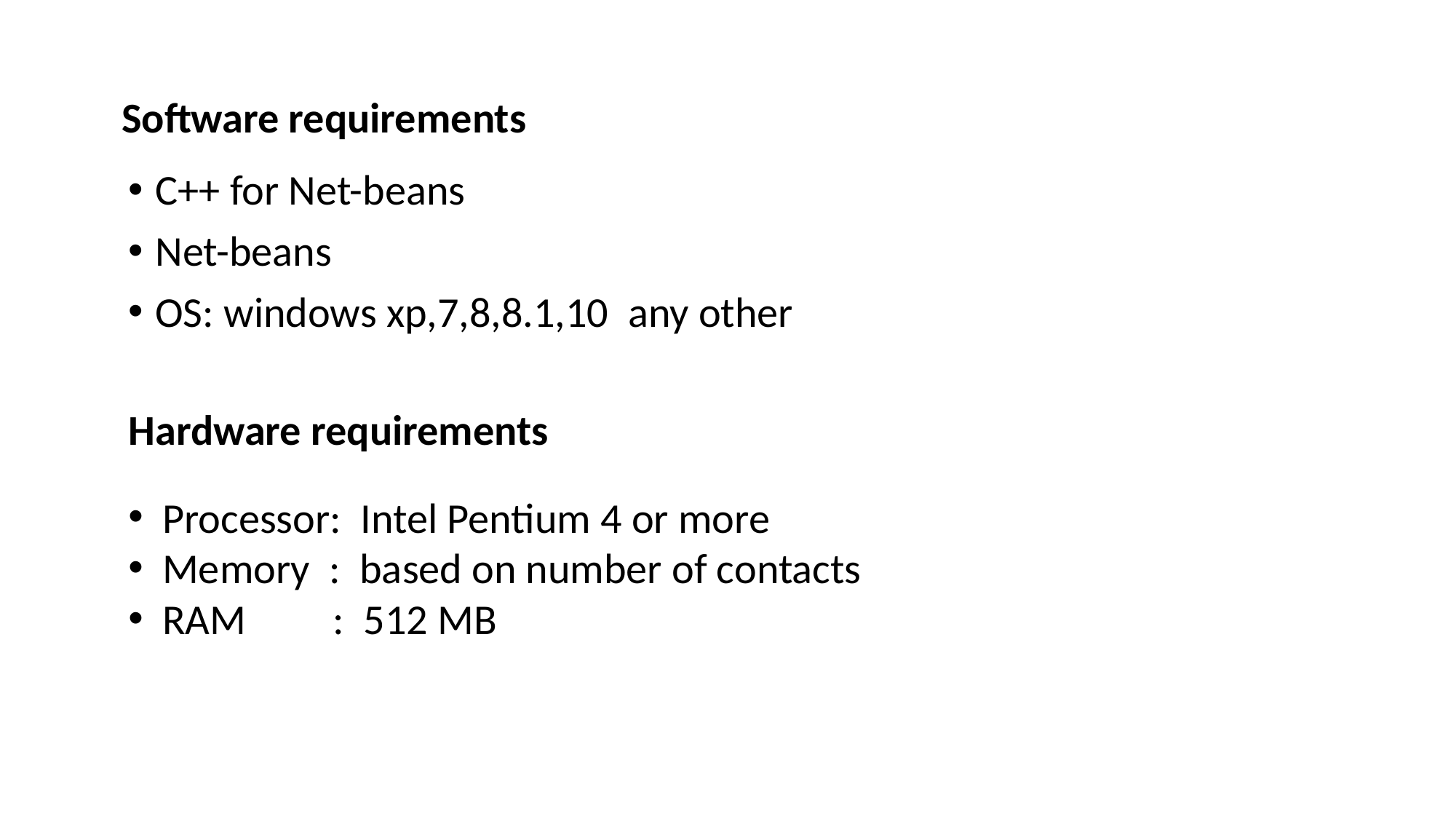

Software requirements
C++ for Net-beans
Net-beans
OS: windows xp,7,8,8.1,10  any other

Hardware requirements
Processor:  Intel Pentium 4 or more
Memory  :  based on number of contacts
RAM         :  512 MB